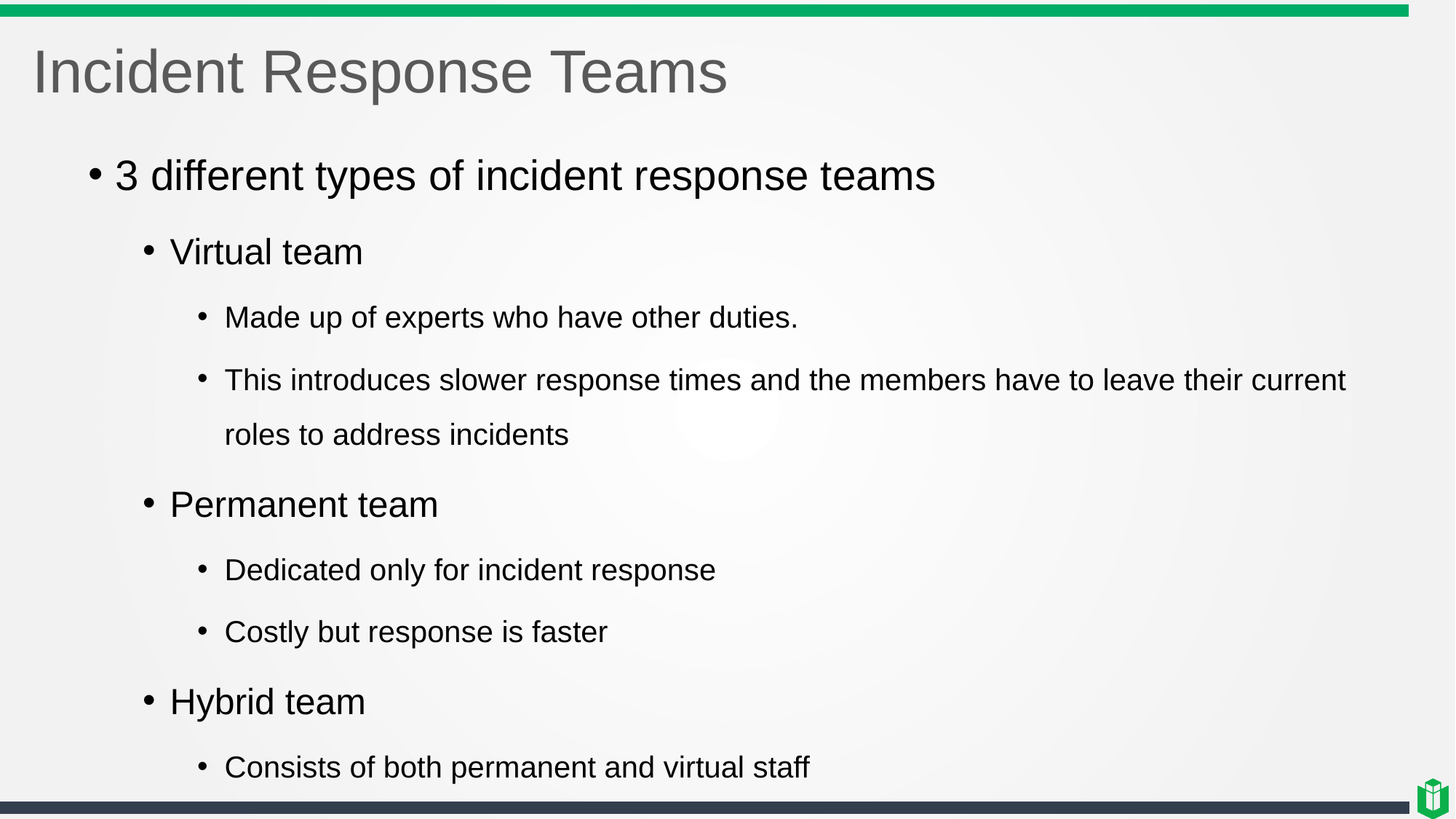

# Incident Response Teams
3 different types of incident response teams
Virtual team
Made up of experts who have other duties.
This introduces slower response times and the members have to leave their current roles to address incidents
Permanent team
Dedicated only for incident response
Costly but response is faster
Hybrid team
Consists of both permanent and virtual staff